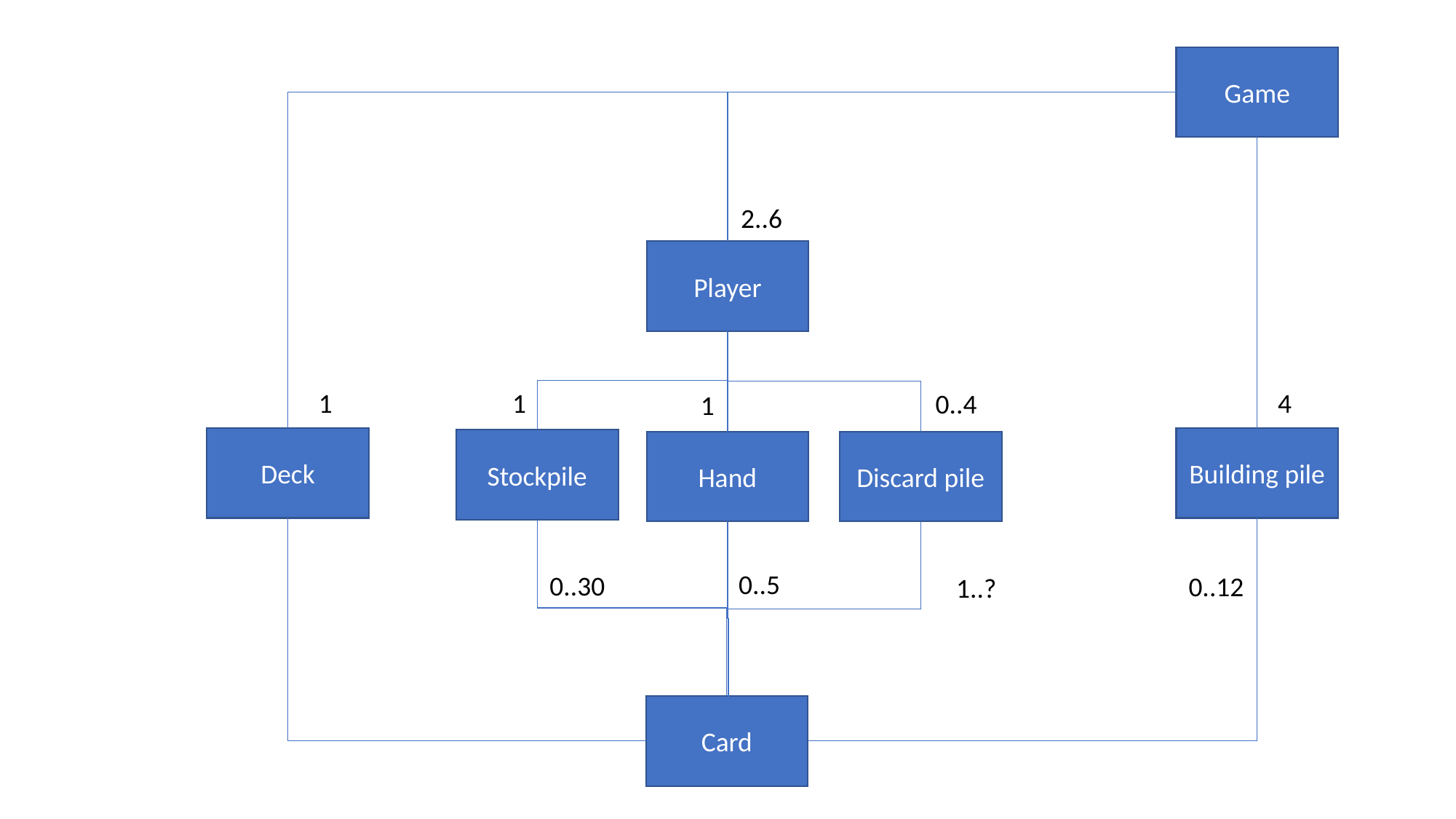

Game
2..6
Player
1
1
4
0..4
1
Deck
Building pile
Stockpile
Hand
Discard pile
0..5
0..30
0..12
1..?
Card